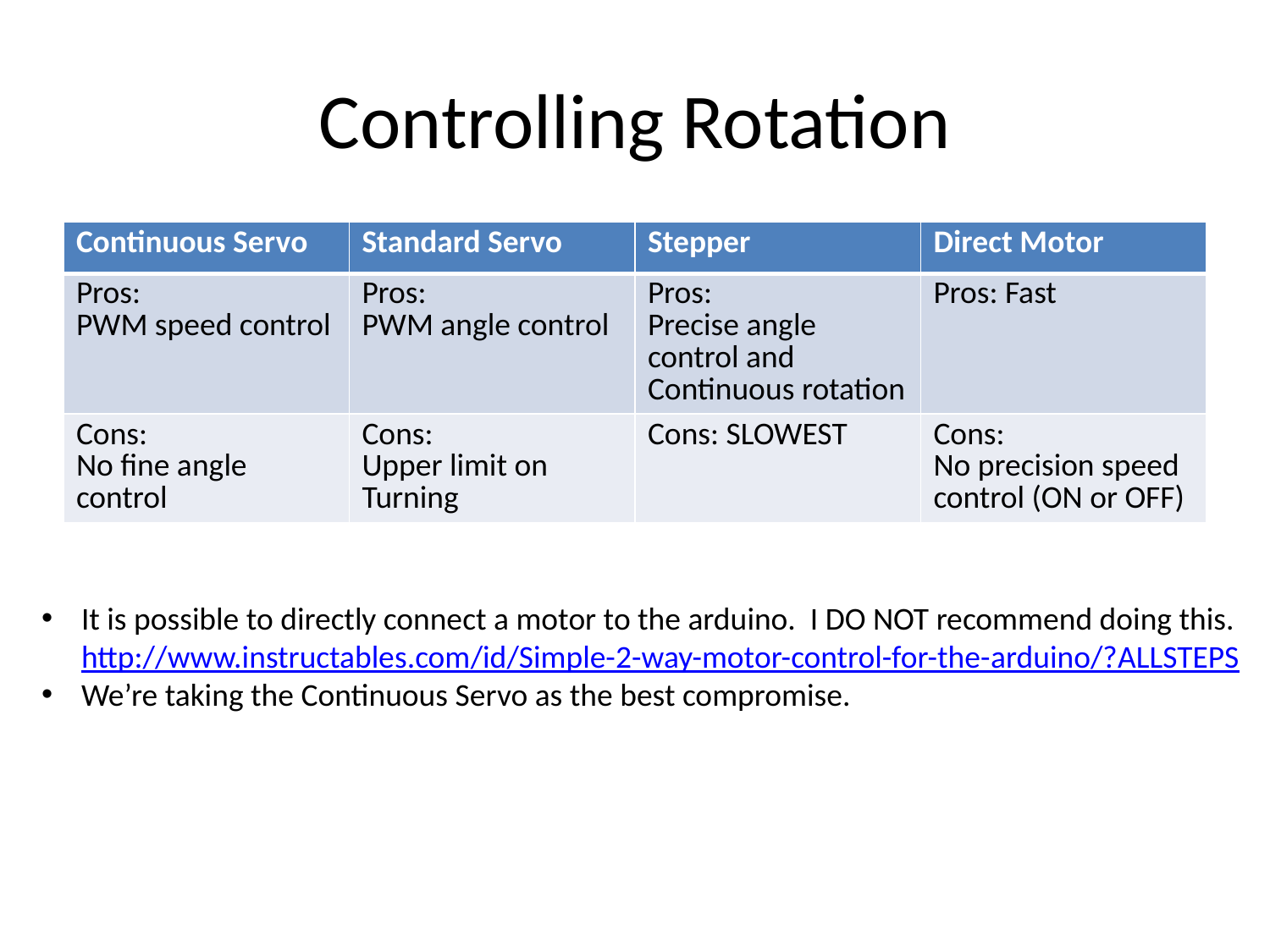

# Controlling Rotation
| Continuous Servo | Standard Servo | Stepper | Direct Motor |
| --- | --- | --- | --- |
| Pros: PWM speed control | Pros: PWM angle control | Pros: Precise angle control and Continuous rotation | Pros: Fast |
| Cons: No fine angle control | Cons: Upper limit on Turning | Cons: SLOWEST | Cons: No precision speed control (ON or OFF) |
It is possible to directly connect a motor to the arduino.  I DO NOT recommend doing this.
http://www.instructables.com/id/Simple-2-way-motor-control-for-the-arduino/?ALLSTEPS
We’re taking the Continuous Servo as the best compromise.